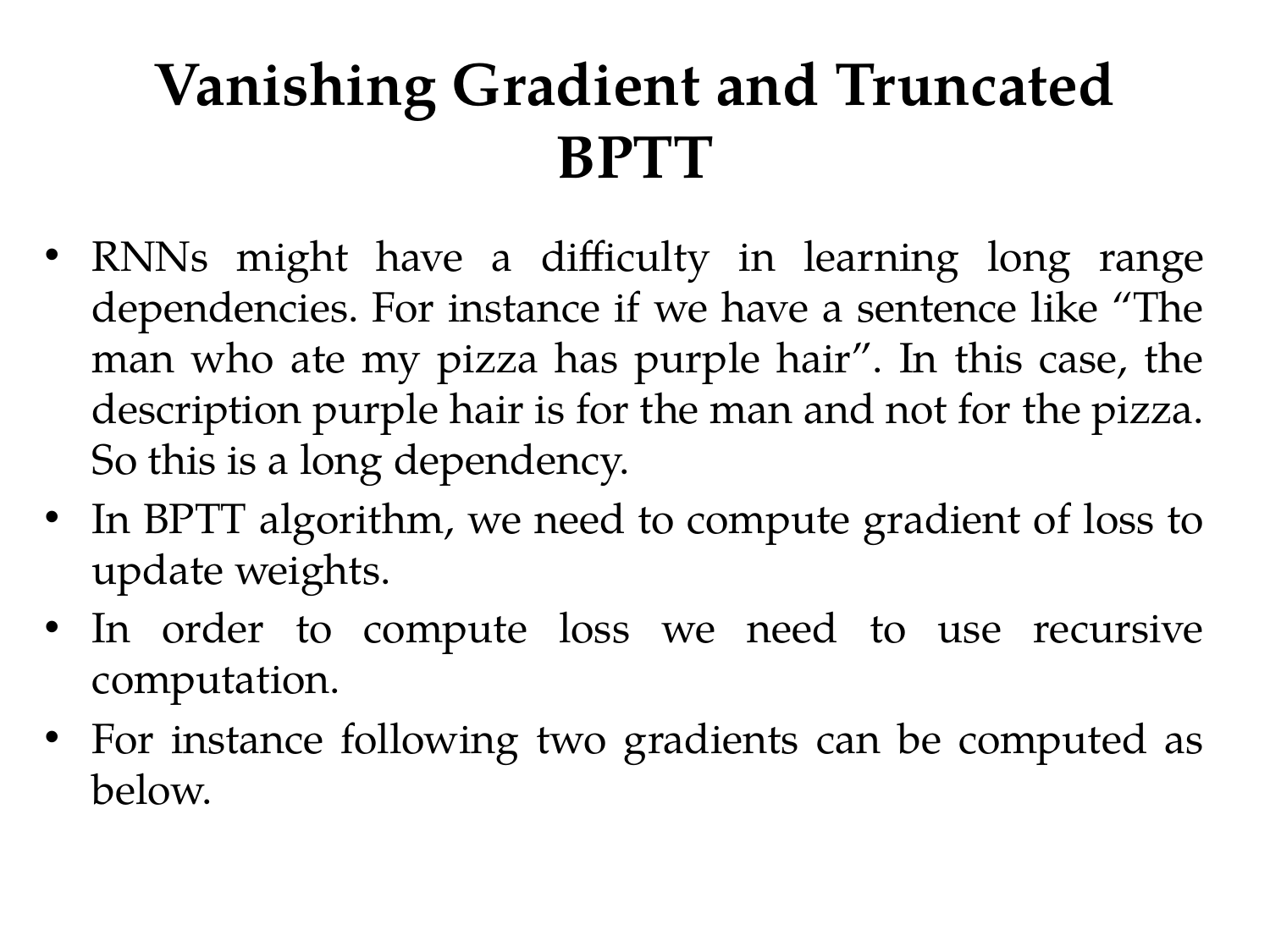

# Vanishing Gradient and Truncated BPTT
RNNs might have a difficulty in learning long range dependencies. For instance if we have a sentence like “The man who ate my pizza has purple hair”. In this case, the description purple hair is for the man and not for the pizza. So this is a long dependency.
In BPTT algorithm, we need to compute gradient of loss to update weights.
In order to compute loss we need to use recursive computation.
For instance following two gradients can be computed as below.